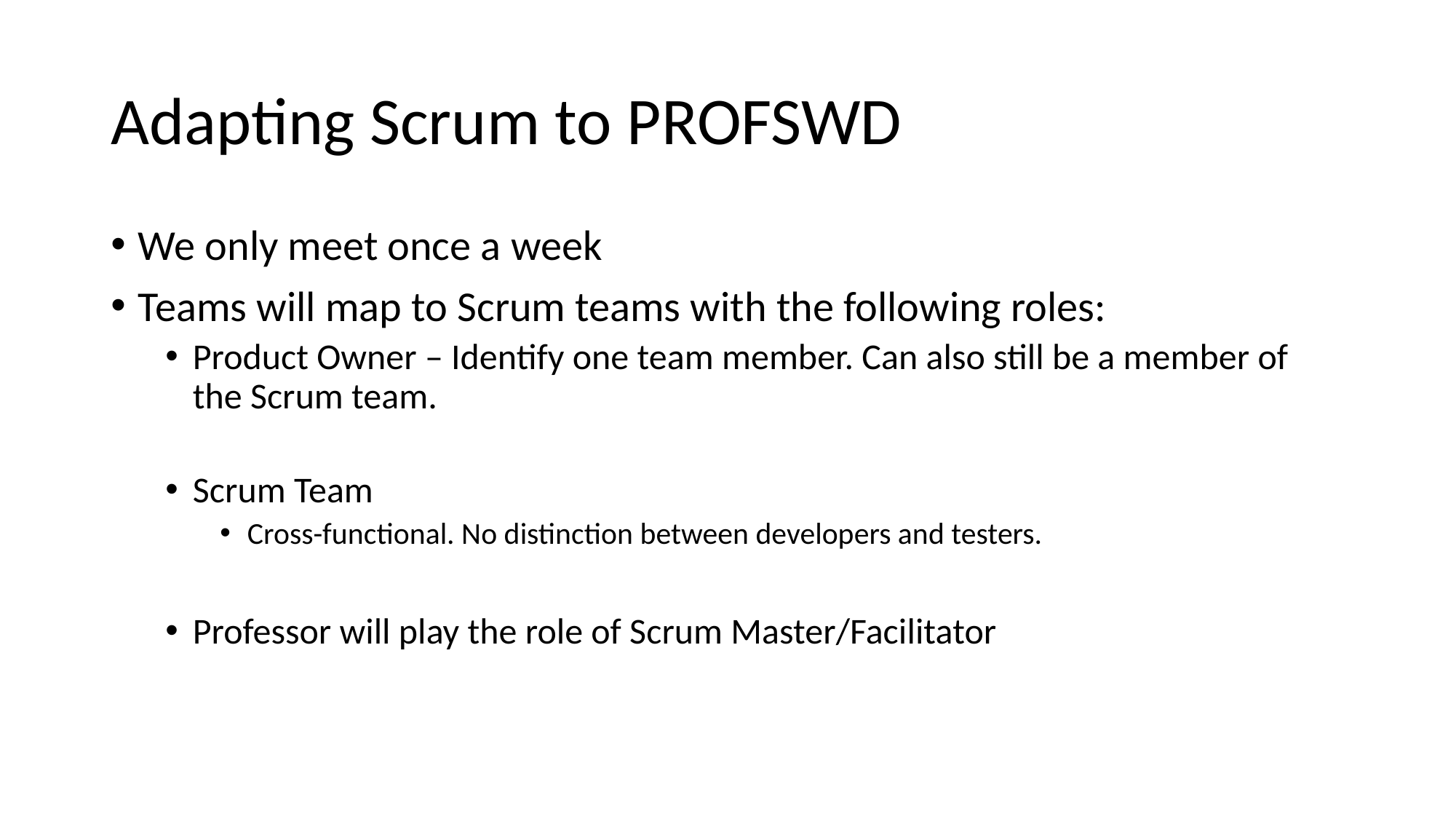

# Adapting Scrum to PROFSWD
We only meet once a week
Teams will map to Scrum teams with the following roles:
Product Owner – Identify one team member. Can also still be a member of the Scrum team.

Scrum Team
Cross-functional. No distinction between developers and testers.

Professor will play the role of Scrum Master/Facilitator